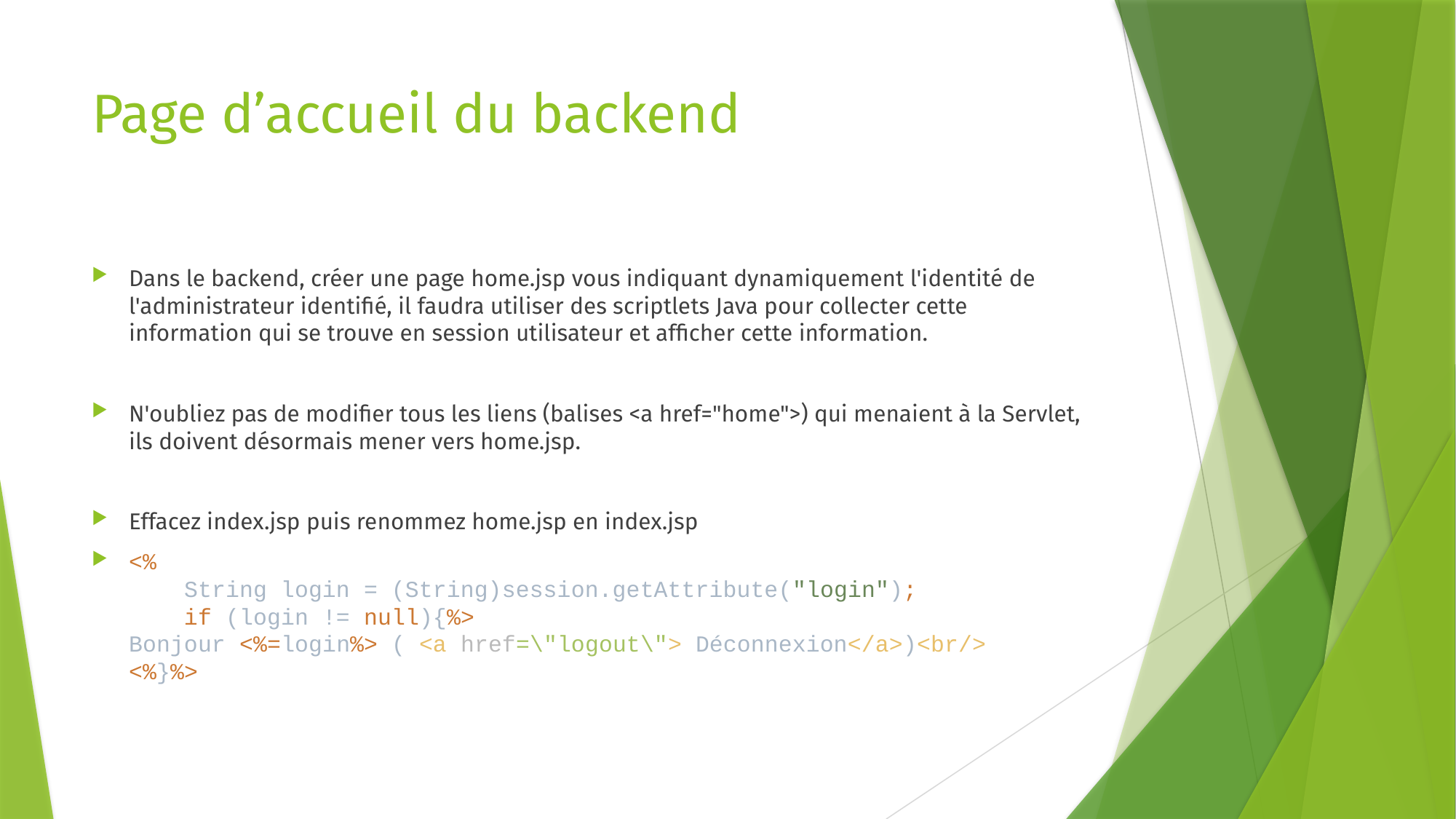

# Page d’accueil du backend
Dans le backend, créer une page home.jsp vous indiquant dynamiquement l'identité de l'administrateur identifié, il faudra utiliser des scriptlets Java pour collecter cette information qui se trouve en session utilisateur et afficher cette information.

N'oubliez pas de modifier tous les liens (balises <a href="home">) qui menaient à la Servlet, ils doivent désormais mener vers home.jsp.

Effacez index.jsp puis renommez home.jsp en index.jsp
<%
    String login = (String)session.getAttribute("login");
    if (login != null){%>
Bonjour <%=login%> ( <a href=\"logout\"> Déconnexion</a>)<br/>
<%}%>